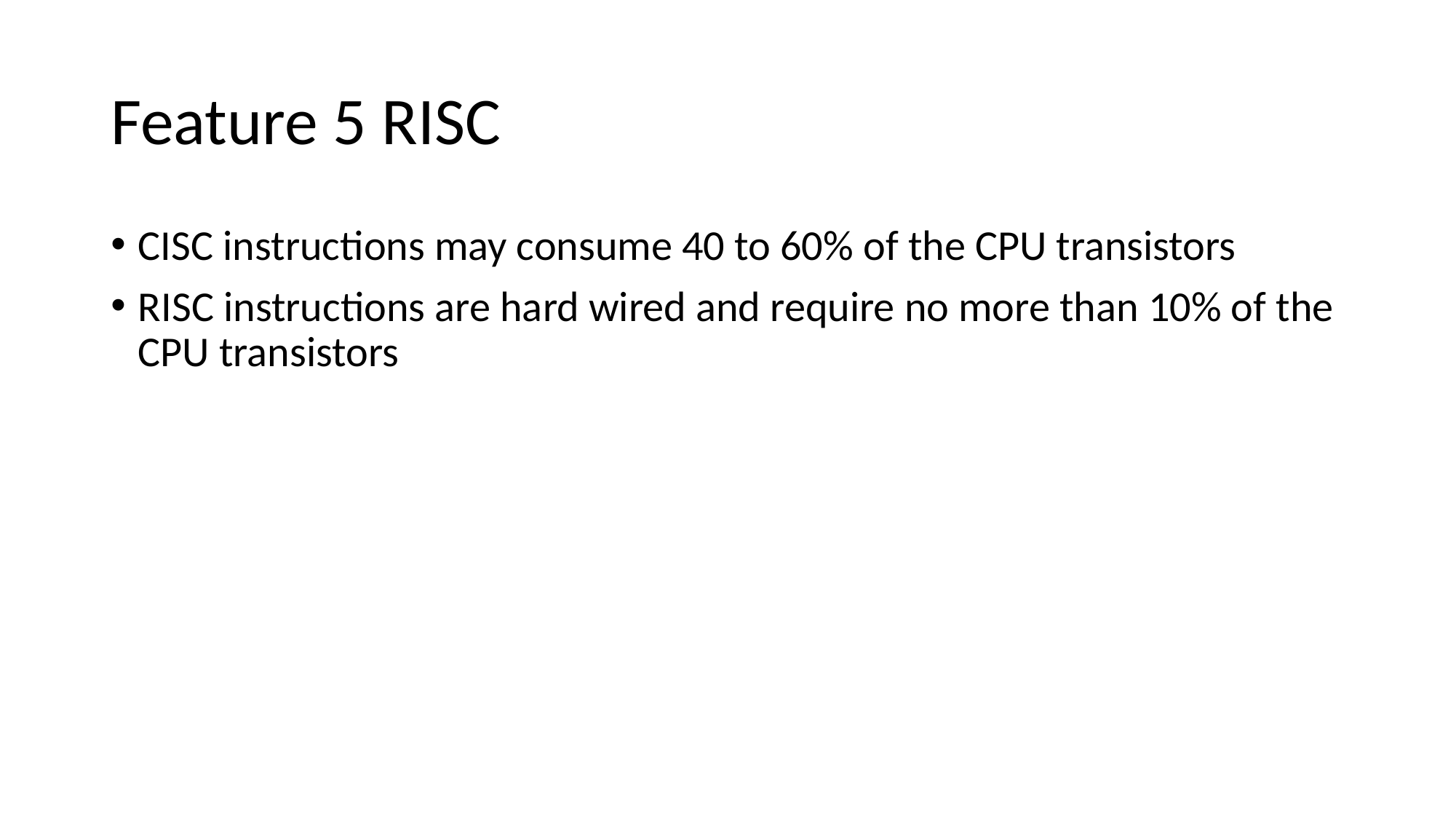

# Feature 5 RISC
CISC instructions may consume 40 to 60% of the CPU transistors
RISC instructions are hard wired and require no more than 10% of the CPU transistors